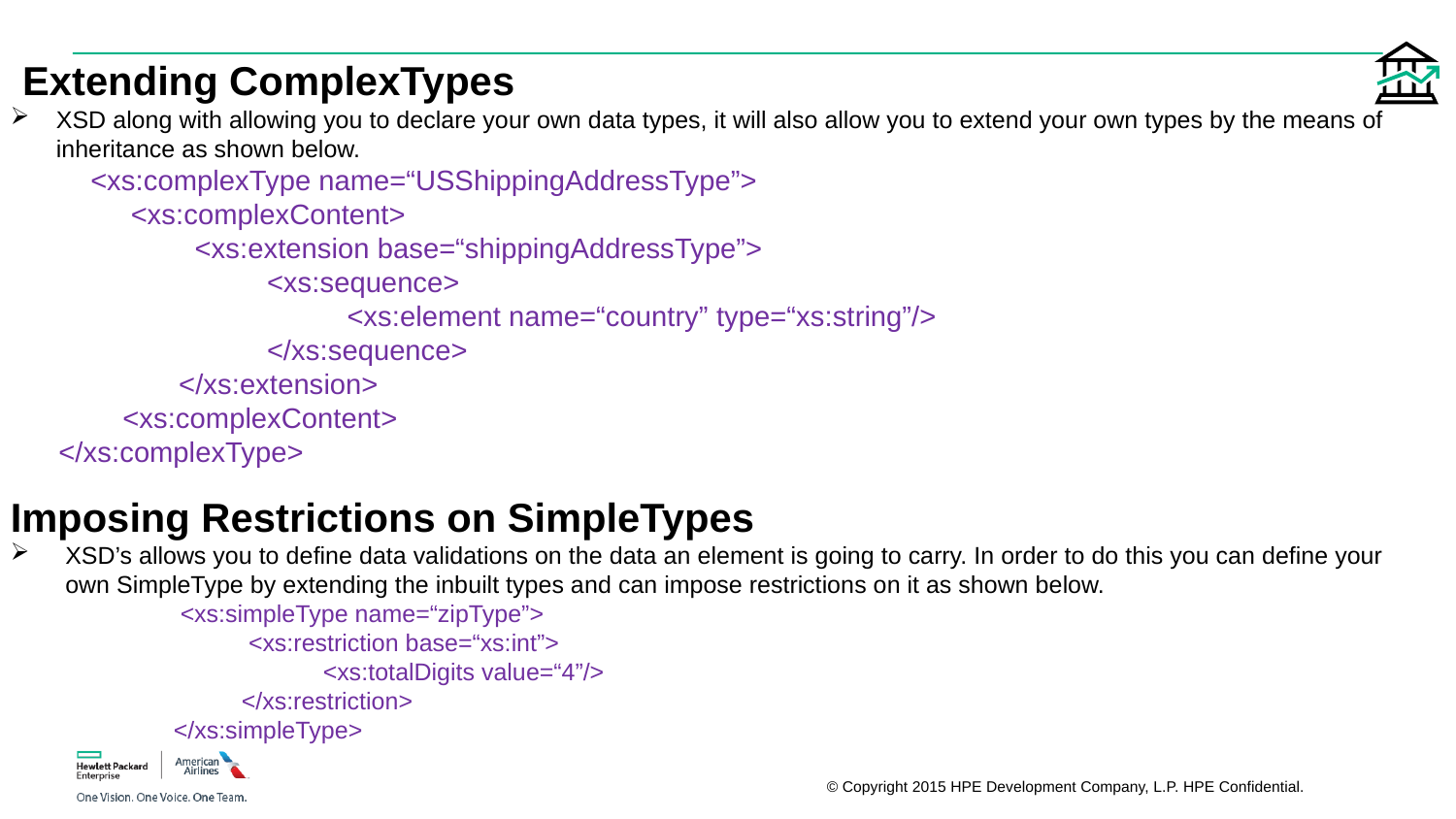

# Extending ComplexTypes
XSD along with allowing you to declare your own data types, it will also allow you to extend your own types by the means of inheritance as shown below.
          <xs:complexType name=“USShippingAddressType”>
               <xs:complexContent>
                       <xs:extension base=“shippingAddressType”>
                                <xs:sequence>
                                          <xs:element name=“country” type=“xs:string”/>
                                </xs:sequence>
                     </xs:extension>
              <xs:complexContent>
      </xs:complexType>
Imposing Restrictions on SimpleTypes
XSD’s allows you to define data validations on the data an element is going to carry. In order to do this you can define your own SimpleType by extending the inbuilt types and can impose restrictions on it as shown below.
                         <xs:simpleType name=“zipType”>
                                   <xs:restriction base=“xs:int”>
                                              <xs:totalDigits value=“4”/>
                                  </xs:restriction>
                        </xs:simpleType>